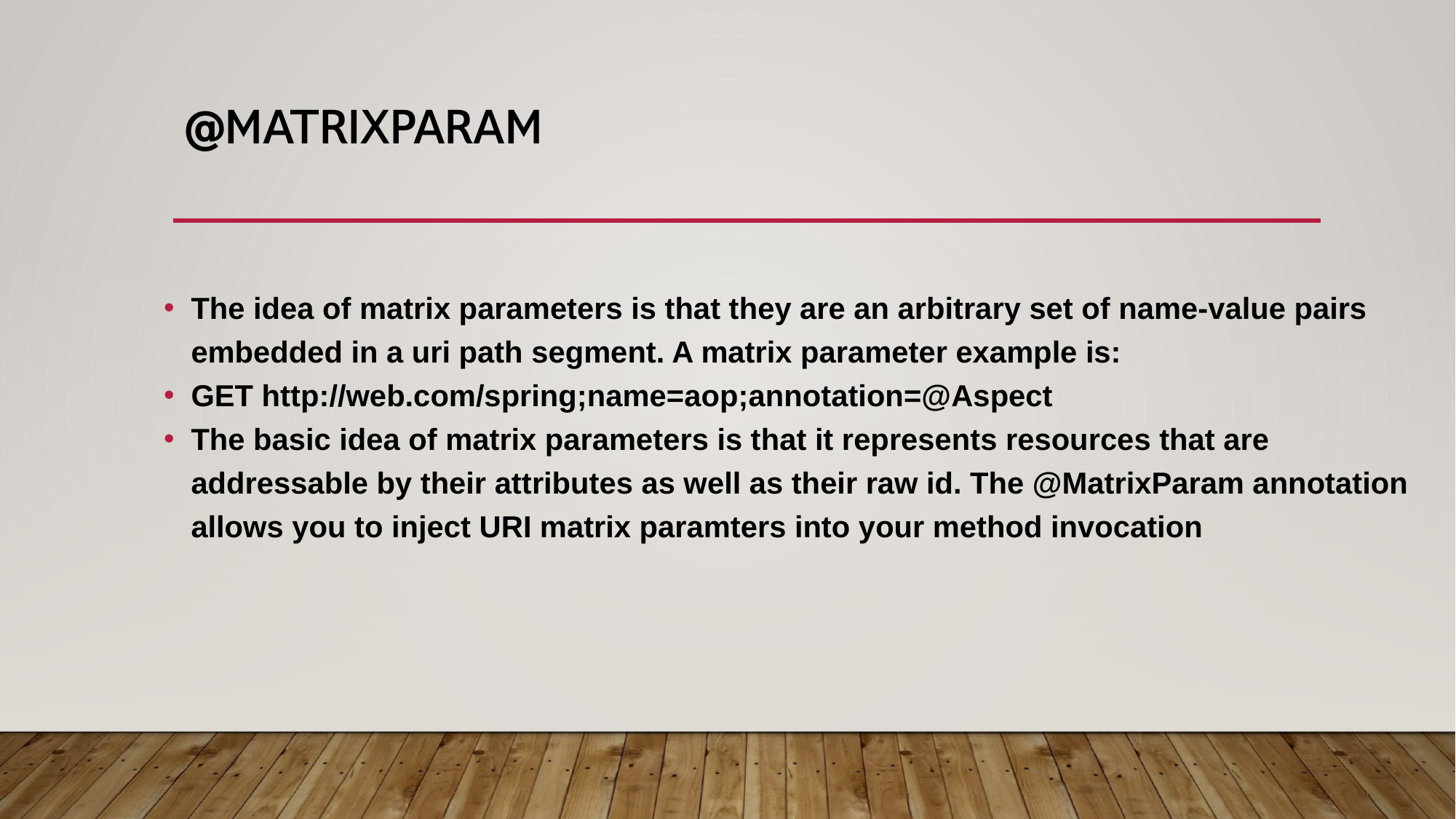

# @MatrixParam
The idea of matrix parameters is that they are an arbitrary set of name-value pairs embedded in a uri path segment. A matrix parameter example is:
GET http://web.com/spring;name=aop;annotation=@Aspect
The basic idea of matrix parameters is that it represents resources that are addressable by their attributes as well as their raw id. The @MatrixParam annotation allows you to inject URI matrix paramters into your method invocation